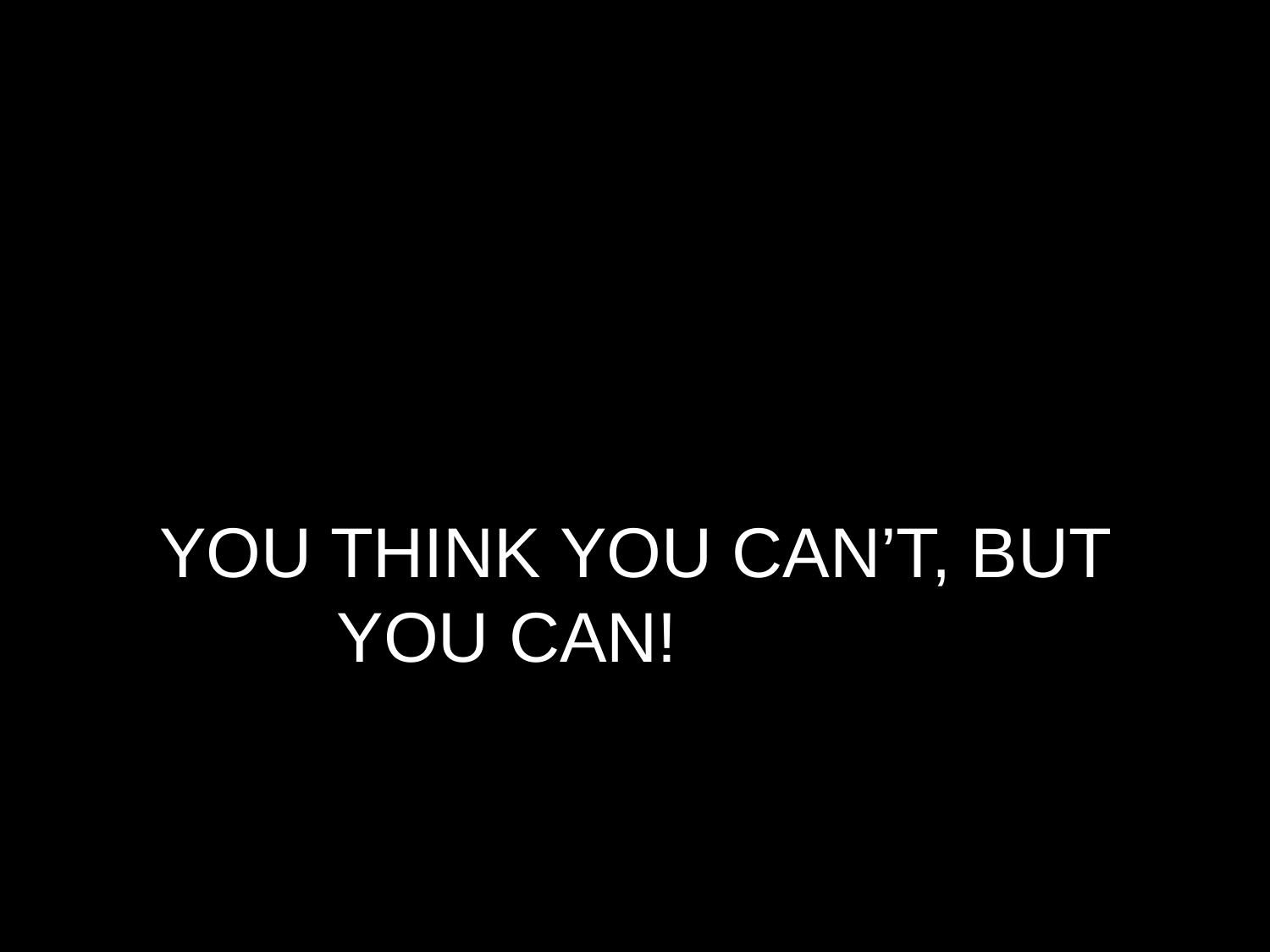

# YOU THINK YOU CAN’T, BUT YOU CAN!